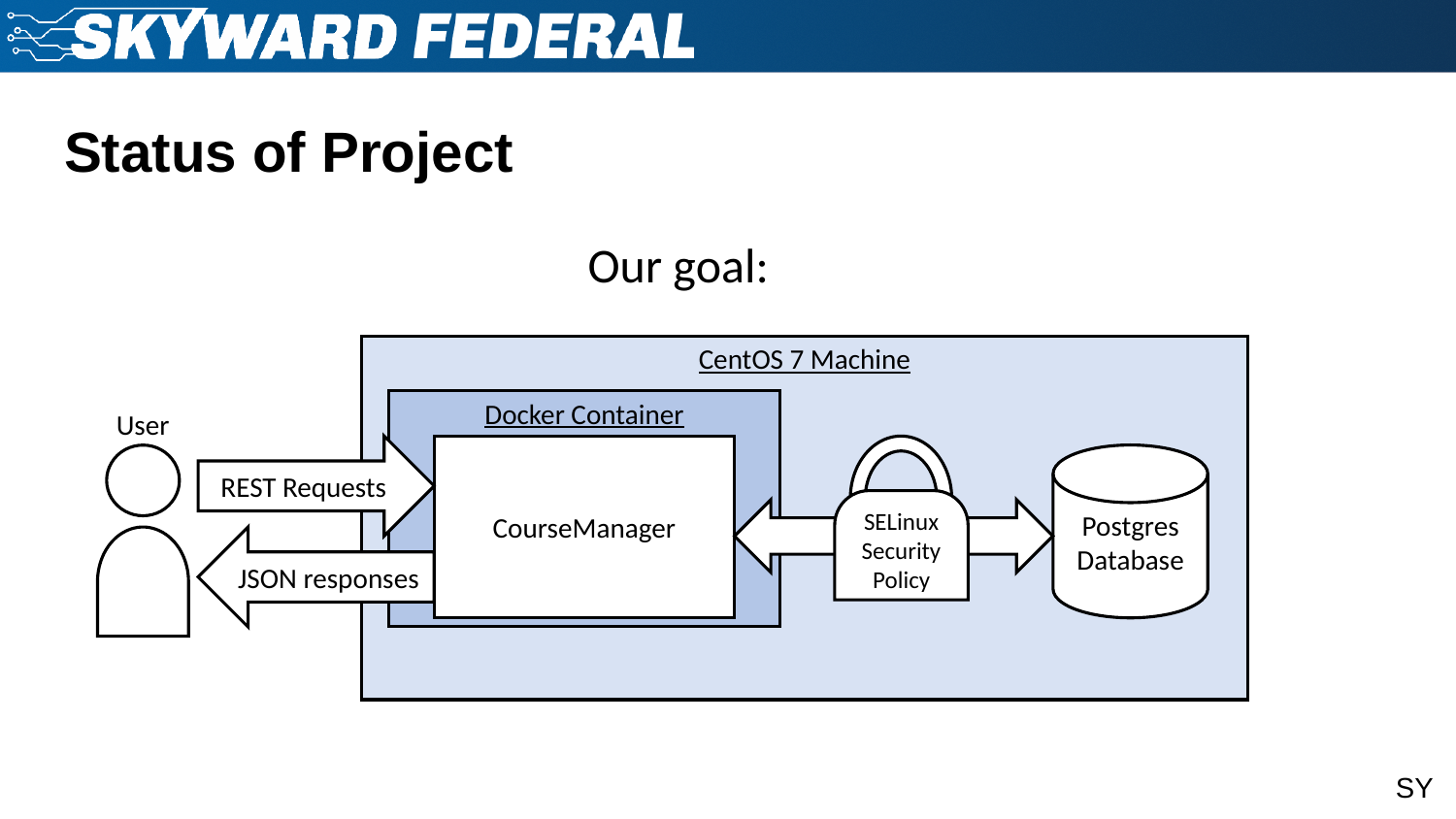

# Status of Project
Our goal:
CentOS 7 Machine
Docker Container
User
REST Requests
CourseManager

SELinux Security Policy

Postgres Database

JSON responses

SY